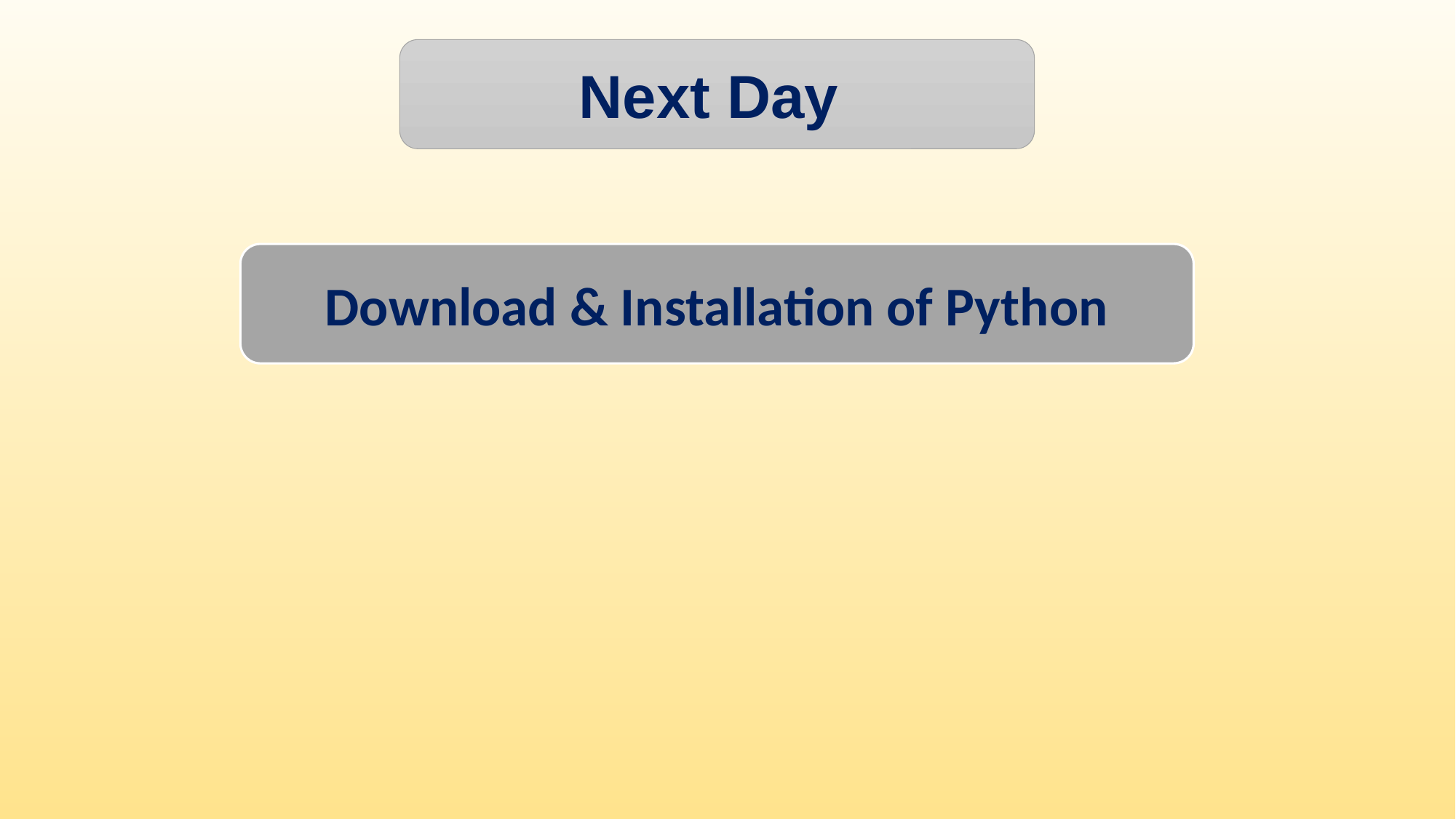

Next Day
Download & Installation of Python